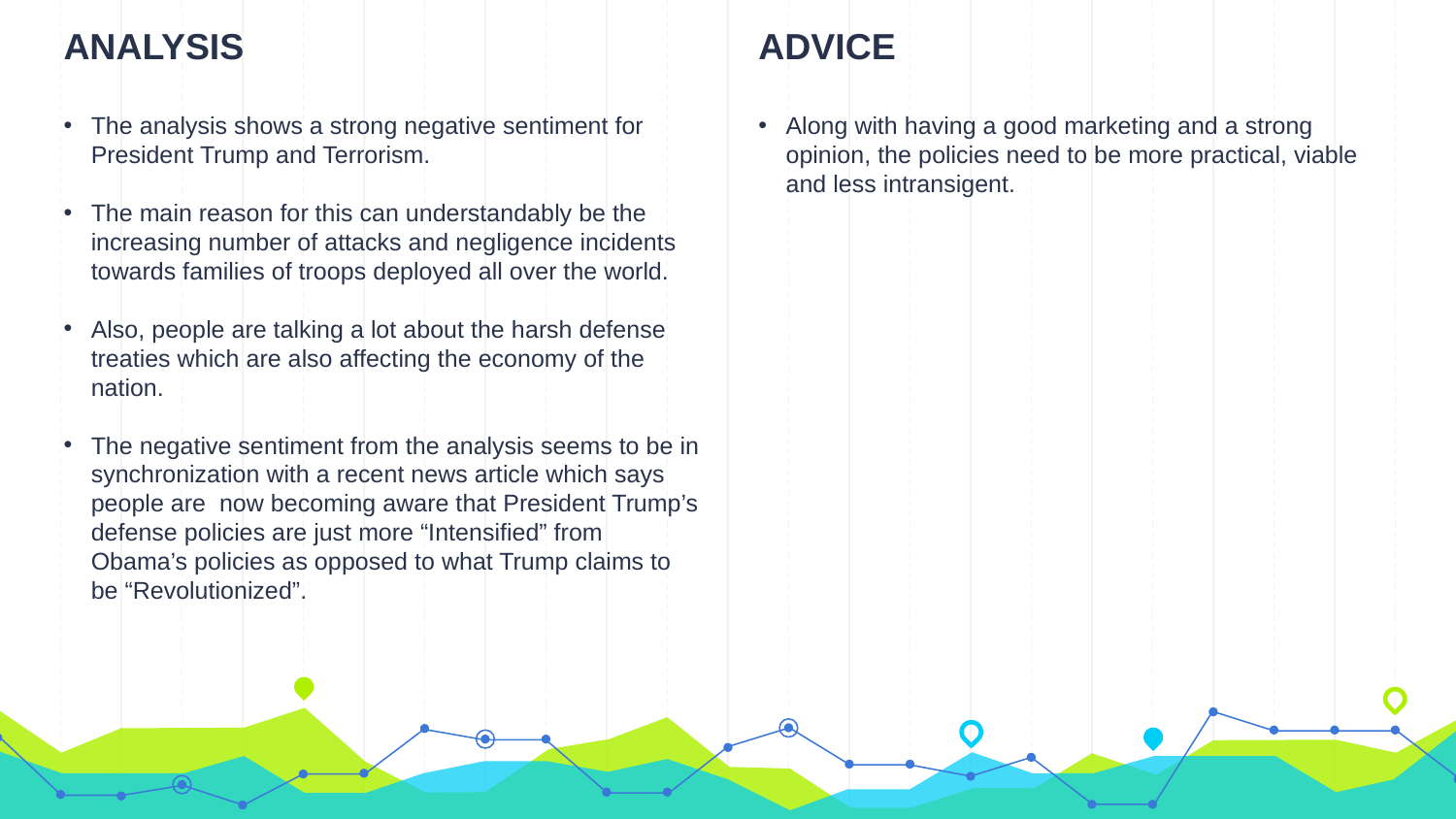

ANALYSIS

The analysis shows a strong negative sentiment for President Trump and Terrorism.

The main reason for this can understandably be the increasing number of attacks and negligence incidents towards families of troops deployed all over the world.

Also, people are talking a lot about the harsh defense treaties which are also affecting the economy of the nation.

The negative sentiment from the analysis seems to be in synchronization with a recent news article which says people are  now becoming aware that President Trump’s defense policies are just more “Intensified” from Obama’s policies as opposed to what Trump claims to be “Revolutionized”.
ADVICE

Along with having a good marketing and a strong opinion, the policies need to be more practical, viable and less intransigent.